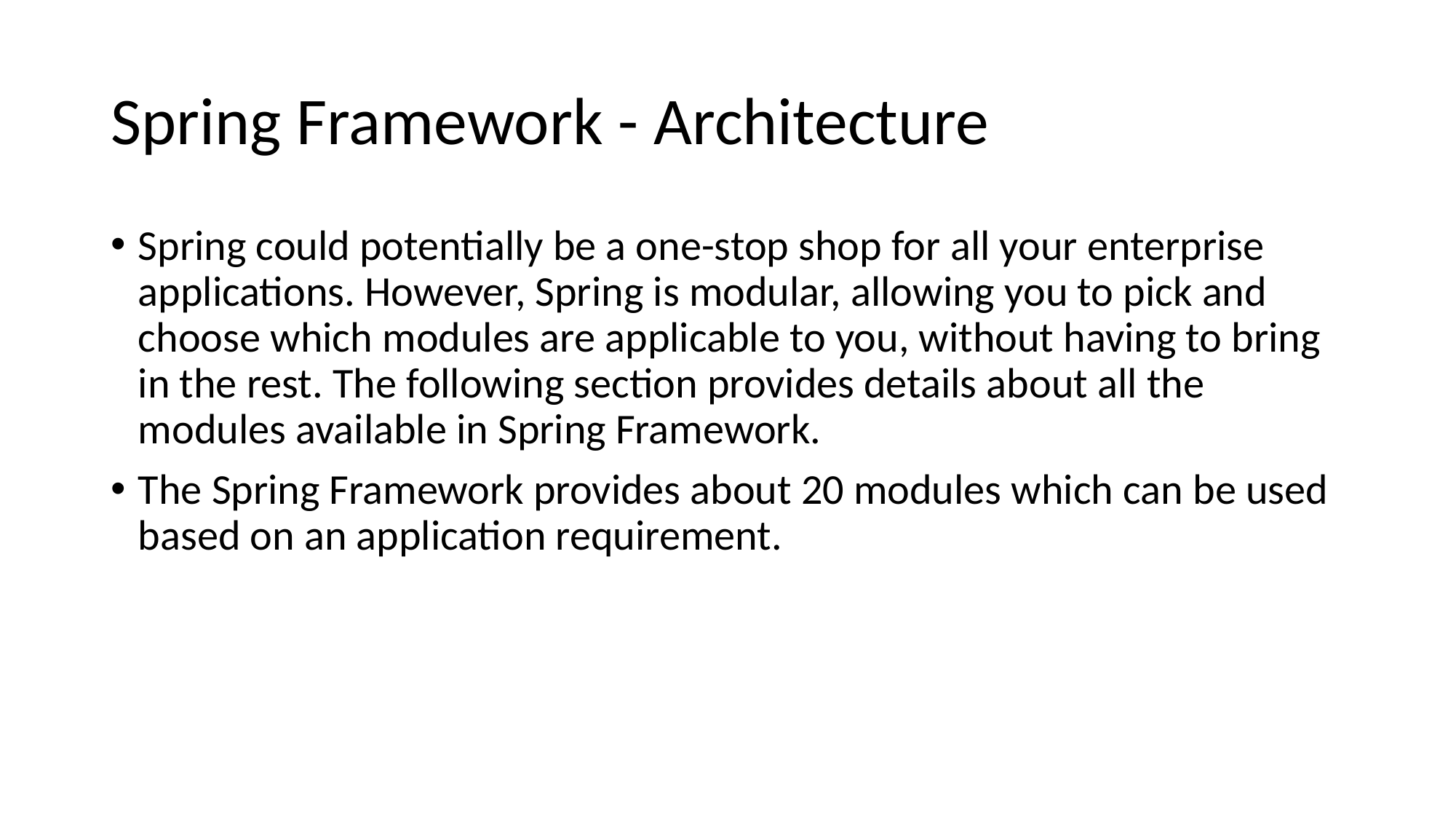

# Spring Framework - Architecture
Spring could potentially be a one-stop shop for all your enterprise applications. However, Spring is modular, allowing you to pick and choose which modules are applicable to you, without having to bring in the rest. The following section provides details about all the modules available in Spring Framework.
The Spring Framework provides about 20 modules which can be used based on an application requirement.